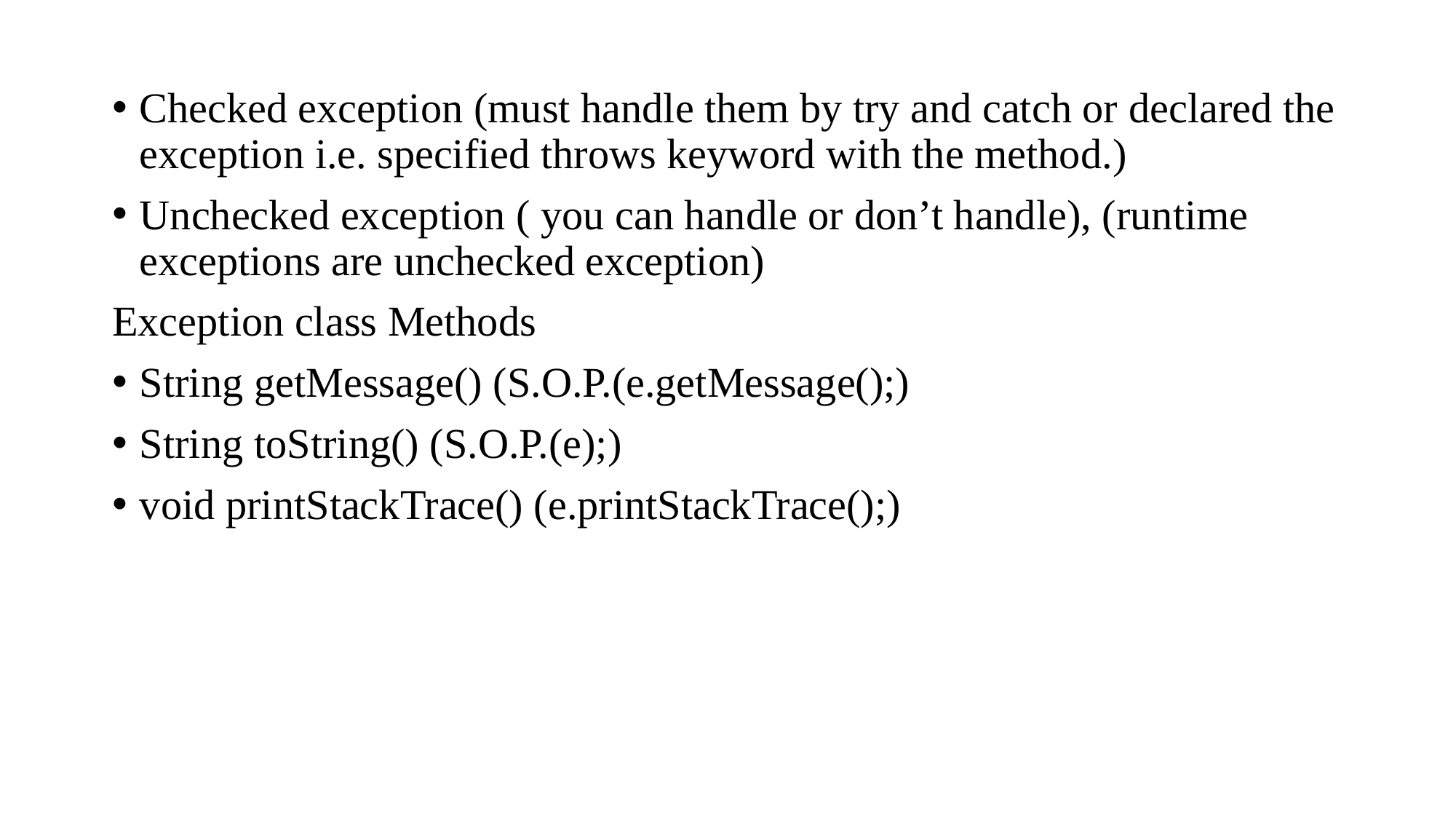

Checked exception (must handle them by try and catch or declared the exception i.e. specified throws keyword with the method.)
Unchecked exception ( you can handle or don’t handle), (runtime exceptions are unchecked exception)
Exception class Methods
String getMessage() (S.O.P.(e.getMessage();)
String toString() (S.O.P.(e);)
void printStackTrace() (e.printStackTrace();)